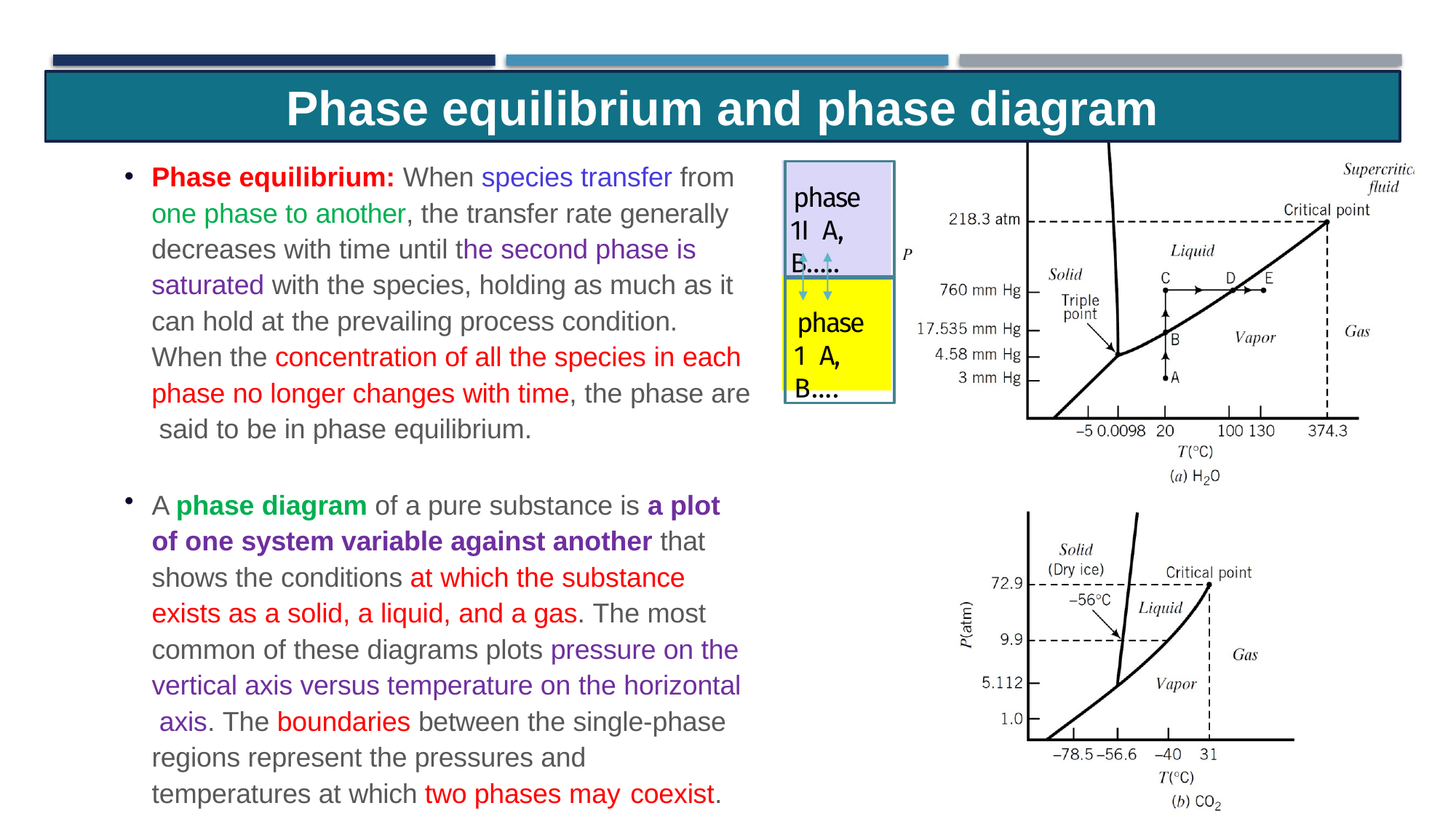

Phase equilibrium and phase diagram

Phase equilibrium: When species transfer from  one phase to another, the transfer rate generally  decreases with time until the second phase is  saturated with the species, holding as much as it  can hold at the prevailing process condition.  When the concentration of all the species in each  phase no longer changes with time, the phase are  said to be in phase equilibrium.
phase 1I  A, B…..

phase 1  A, B….
A phase diagram of a pure substance is a plot  of one system variable against another that  shows the conditions at which the substance  exists as a solid, a liquid, and a gas. The most  common of these diagrams plots pressure on the  vertical axis versus temperature on the horizontal  axis. The boundaries between the single-phase  regions represent the pressures and  temperatures at which two phases may coexist.